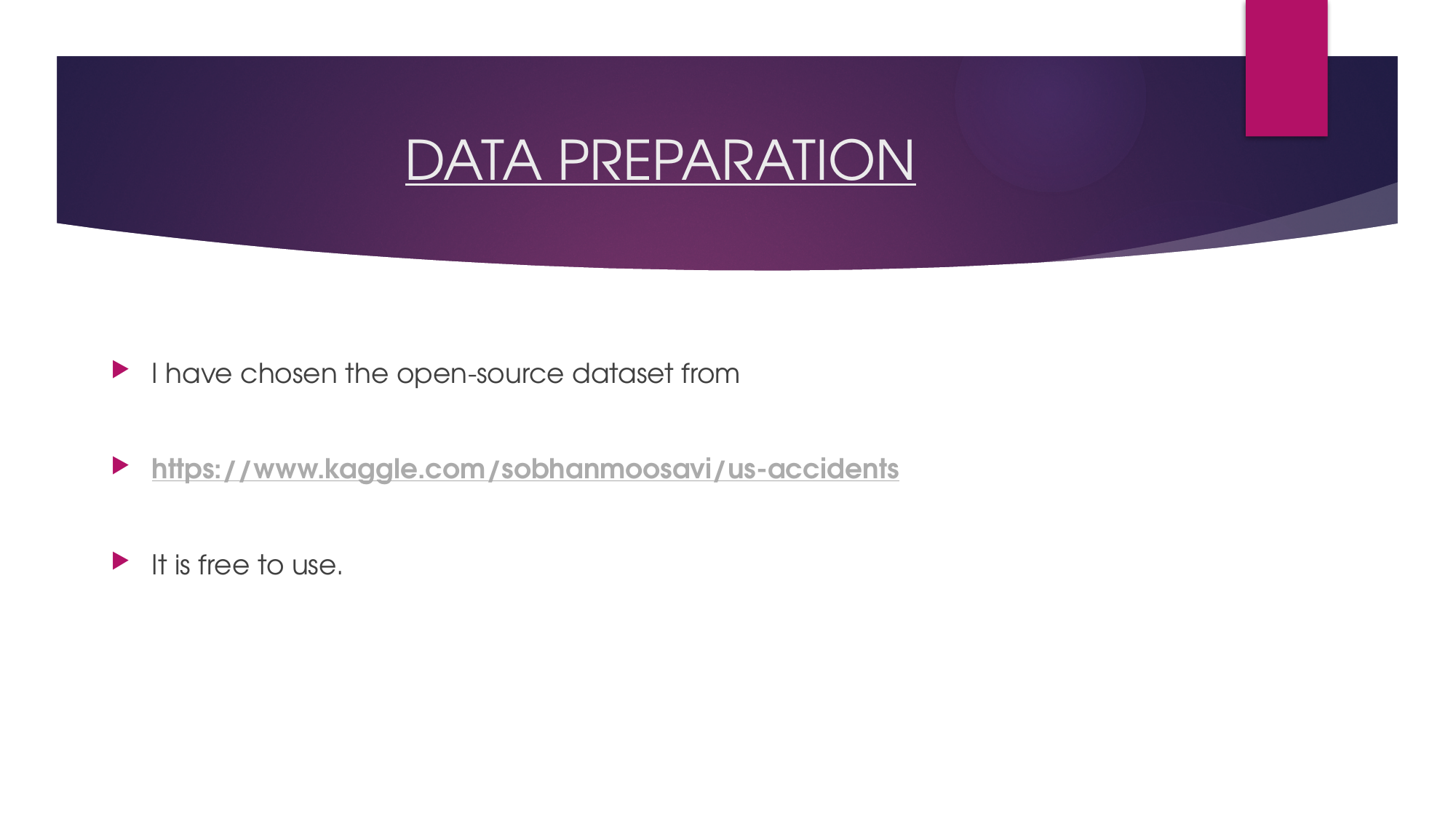

# DATA PREPARATION
I have chosen the open-source dataset from

https://www.kaggle.com/sobhanmoosavi/us-accidents

It is free to use.